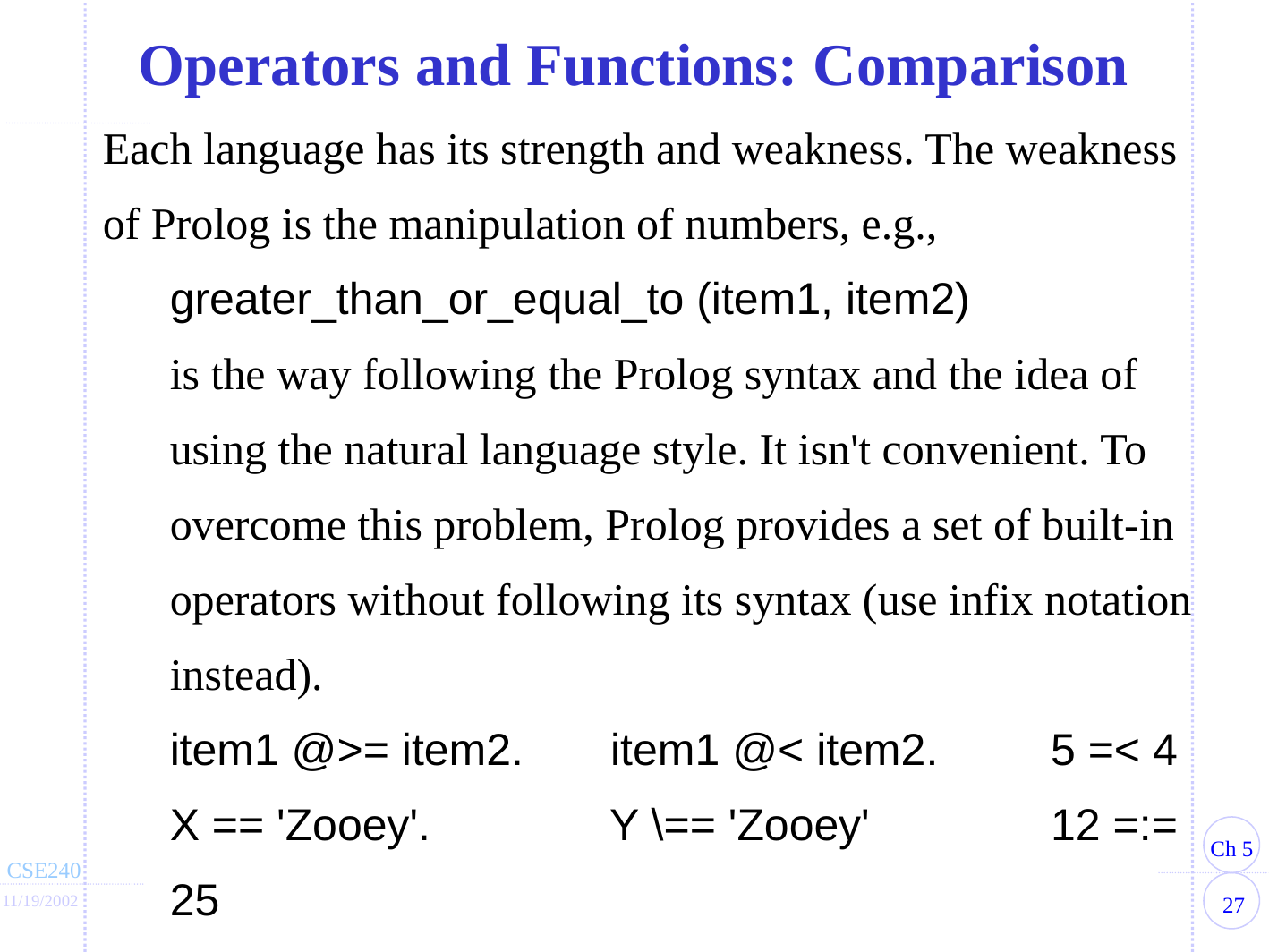

Operators and Functions: Comparison
Each language has its strength and weakness. The weakness of Prolog is the manipulation of numbers, e.g.,
greater_than_or_equal_to (item1, item2)
is the way following the Prolog syntax and the idea of using the natural language style. It isn't convenient. To overcome this problem, Prolog provides a set of built-in operators without following its syntax (use infix notation instead).
item1 @>= item2.	 item1 @< item2.	5 =< 4
X == 'Zooey'.	 Y \== 'Zooey'	12 =:= 25
Note difference:		12 =\= 25
	X = 'Zooey' --> X is given the value (unification)